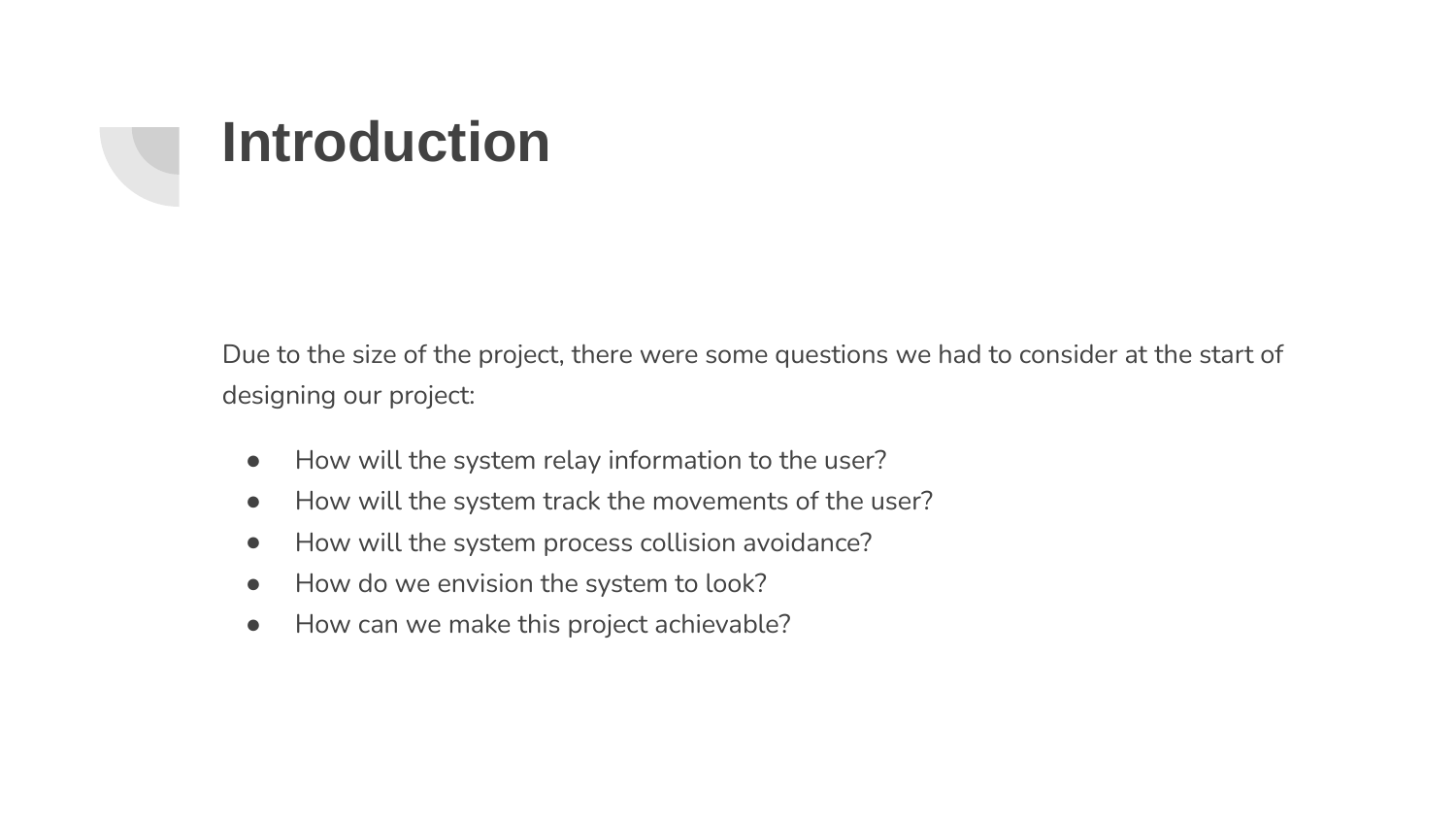

# Introduction
Due to the size of the project, there were some questions we had to consider at the start of designing our project:
How will the system relay information to the user?
How will the system track the movements of the user?
How will the system process collision avoidance?
How do we envision the system to look?
How can we make this project achievable?